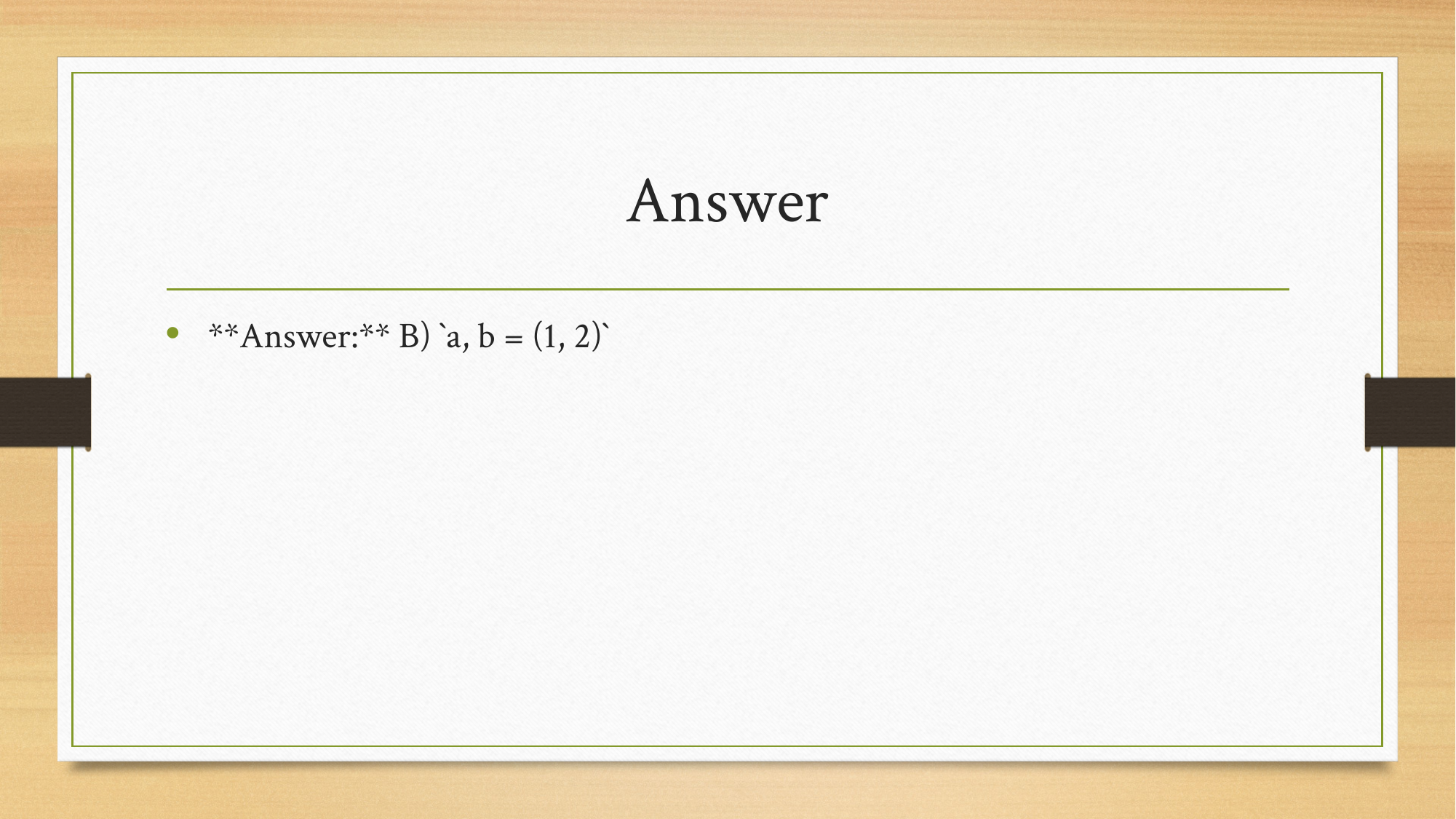

# Answer
 **Answer:** B) `a, b = (1, 2)`